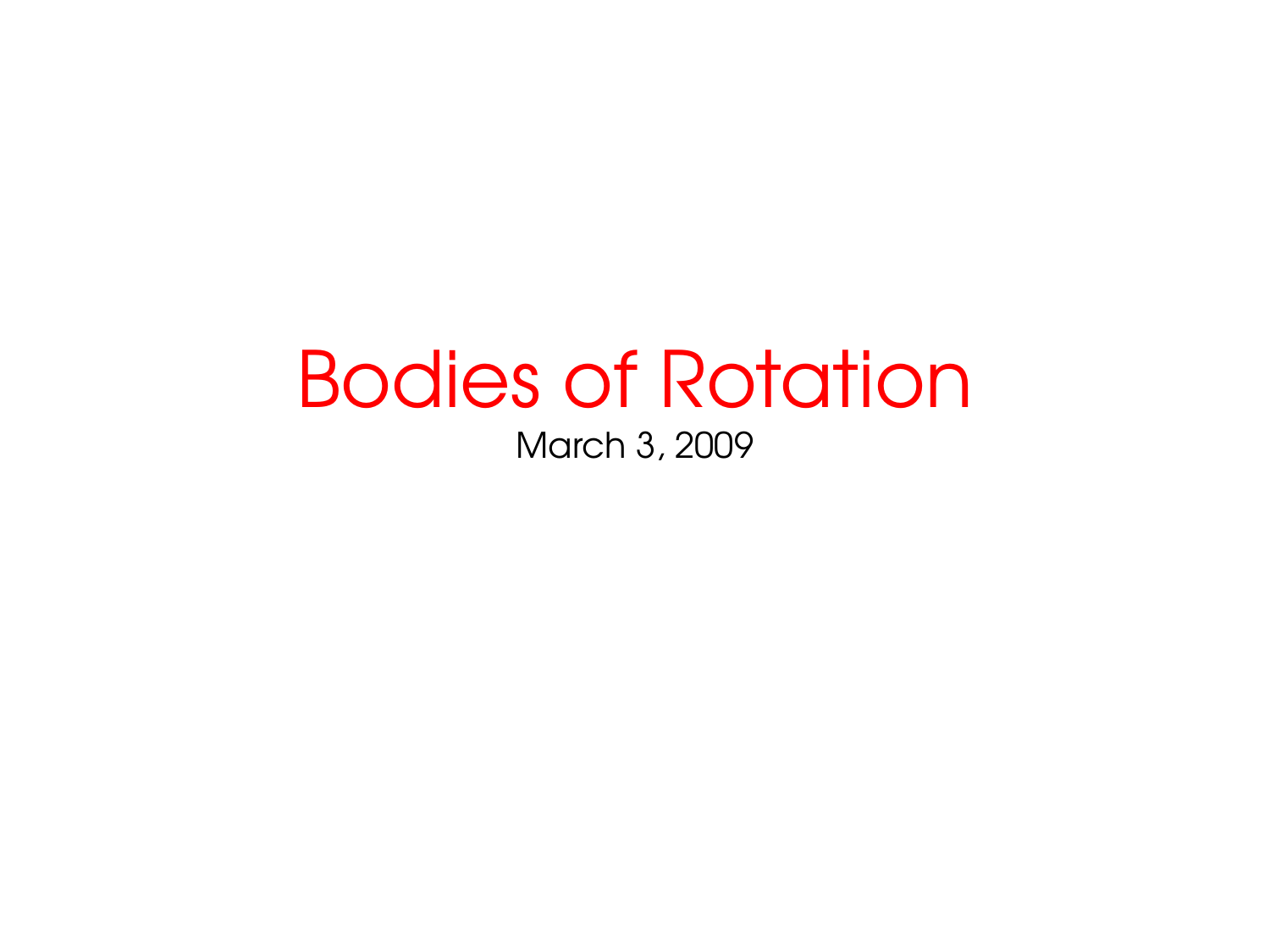

# Bodies of Rotation March 3, 2009